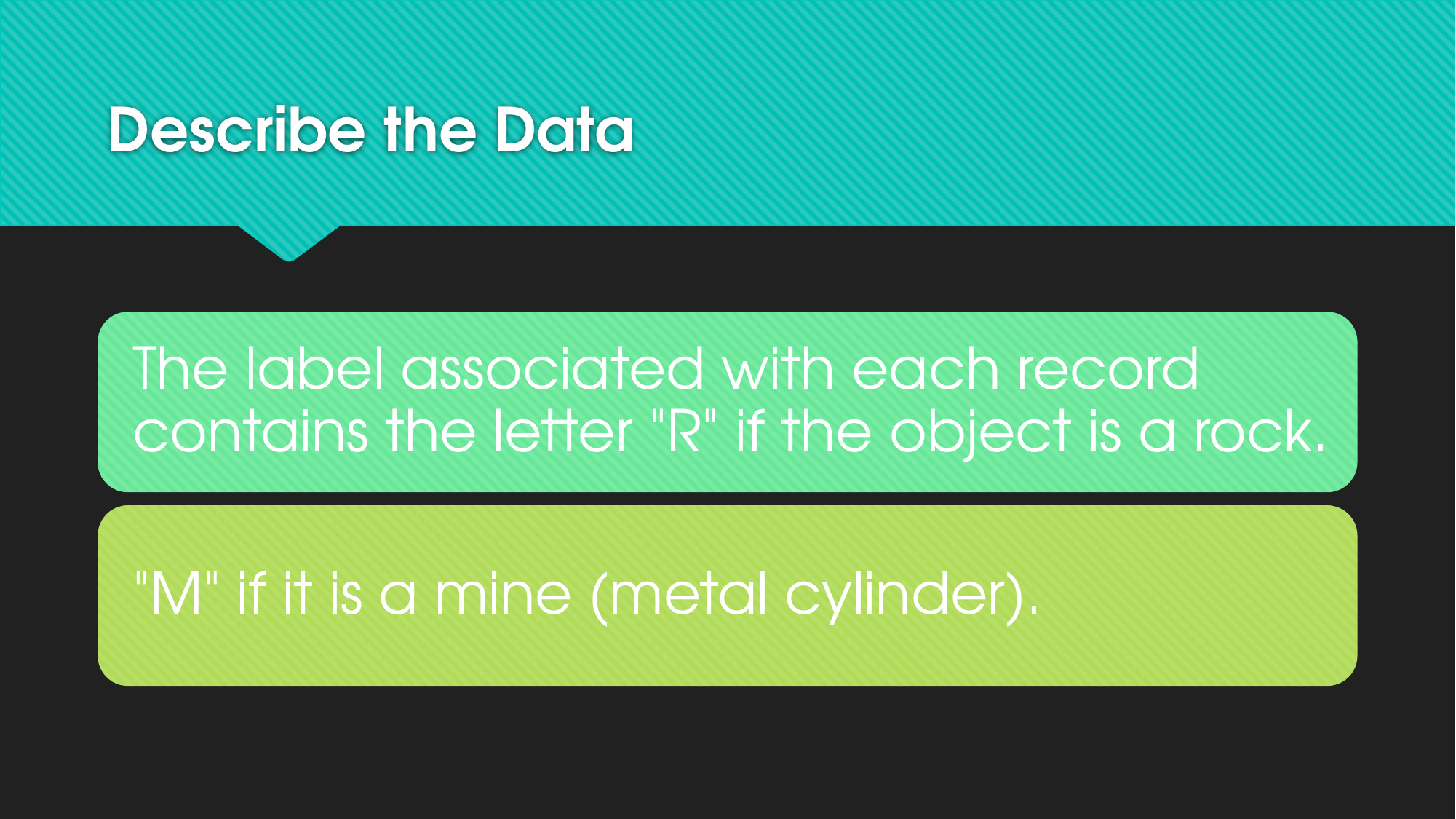

# Describe the Data
The label associated with each record contains the letter "R" if the object is a rock.
"M" if it is a mine (metal cylinder).